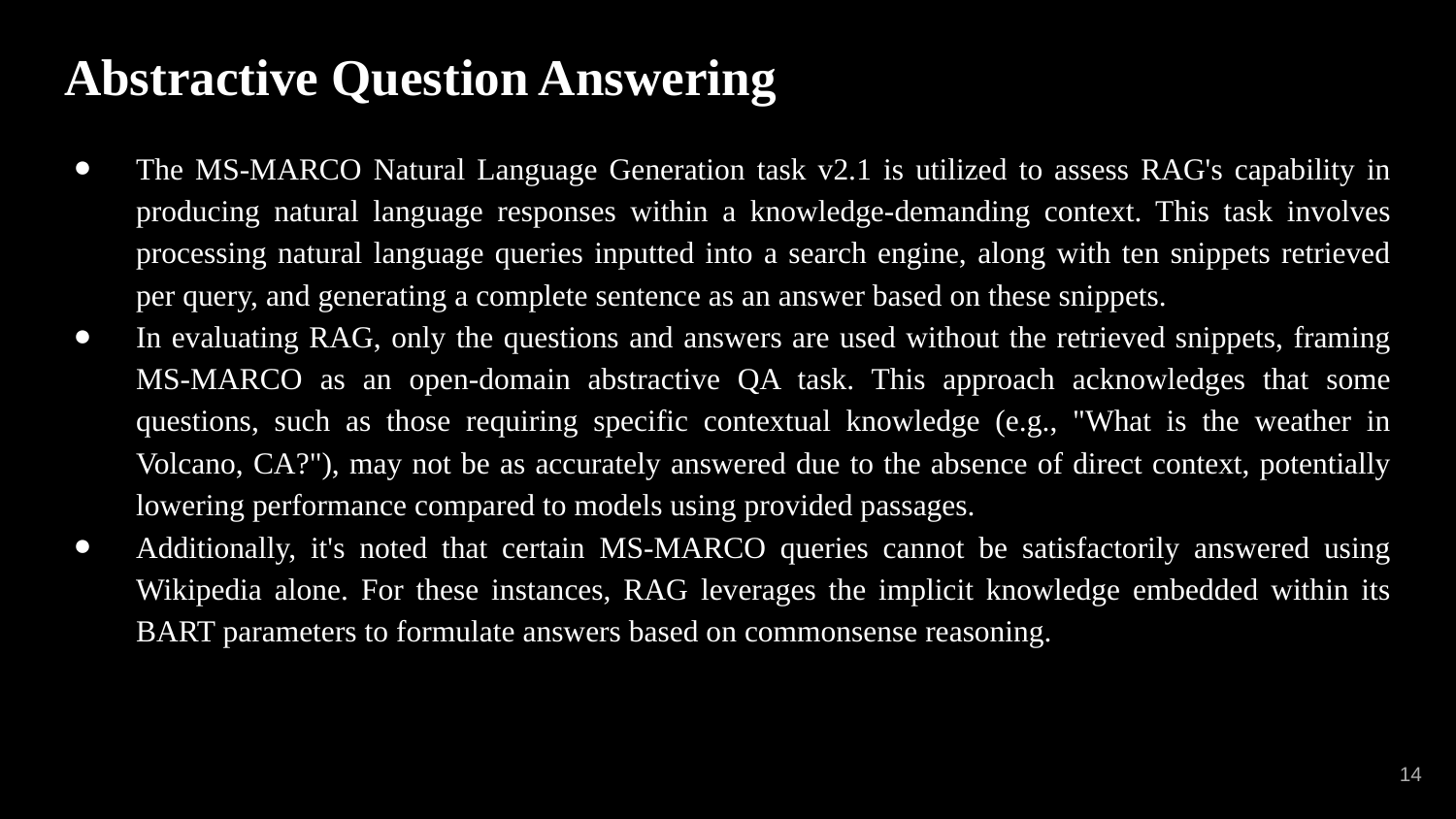

# Abstractive Question Answering
The MS-MARCO Natural Language Generation task v2.1 is utilized to assess RAG's capability in producing natural language responses within a knowledge-demanding context. This task involves processing natural language queries inputted into a search engine, along with ten snippets retrieved per query, and generating a complete sentence as an answer based on these snippets.
In evaluating RAG, only the questions and answers are used without the retrieved snippets, framing MS-MARCO as an open-domain abstractive QA task. This approach acknowledges that some questions, such as those requiring specific contextual knowledge (e.g., "What is the weather in Volcano, CA?"), may not be as accurately answered due to the absence of direct context, potentially lowering performance compared to models using provided passages.
Additionally, it's noted that certain MS-MARCO queries cannot be satisfactorily answered using Wikipedia alone. For these instances, RAG leverages the implicit knowledge embedded within its BART parameters to formulate answers based on commonsense reasoning.
14